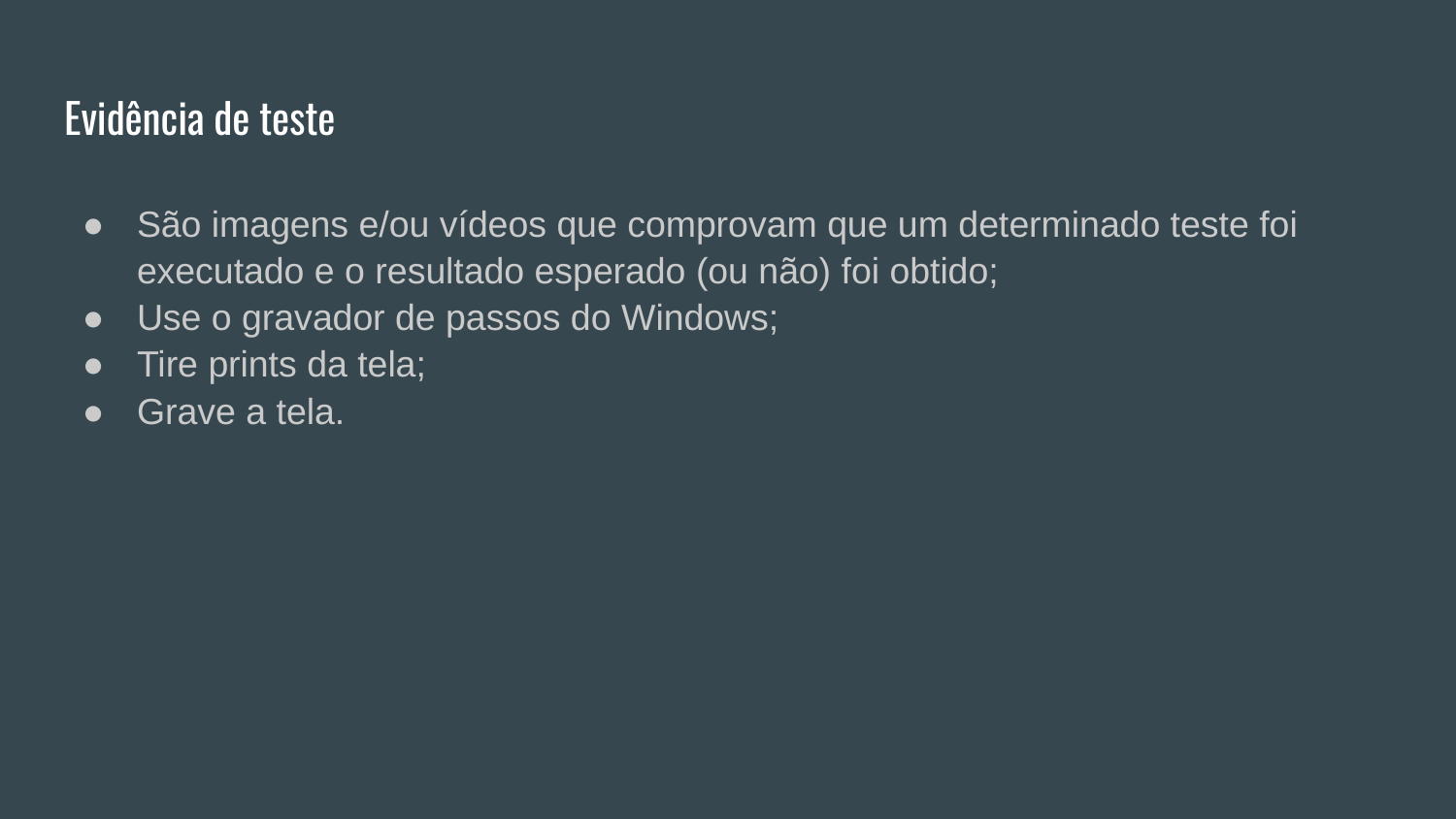

# Evidência de teste
São imagens e/ou vídeos que comprovam que um determinado teste foi executado e o resultado esperado (ou não) foi obtido;
Use o gravador de passos do Windows;
Tire prints da tela;
Grave a tela.